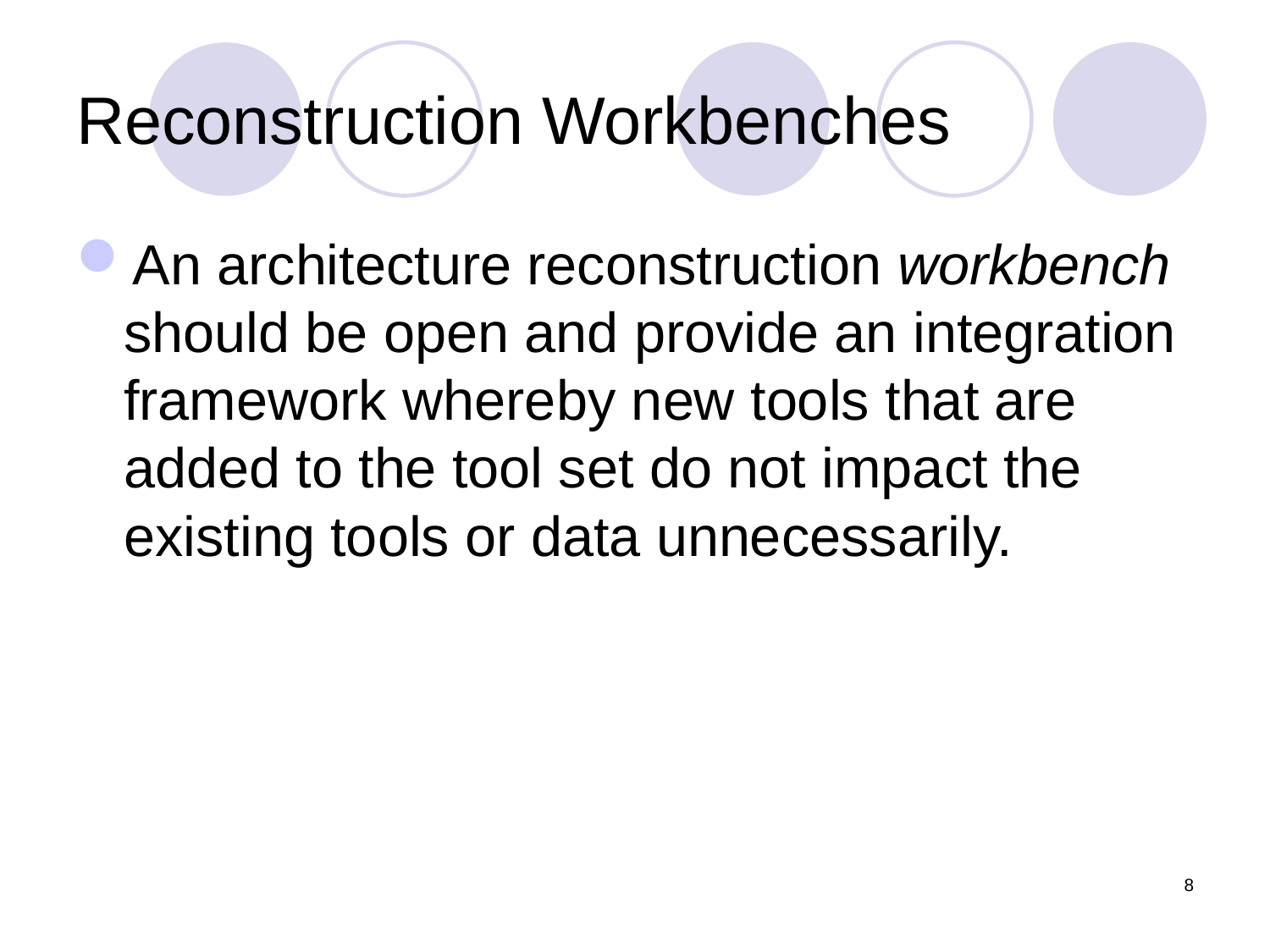

# Reconstruction Workbenches
An architecture reconstruction workbench should be open and provide an integration framework whereby new tools that are added to the tool set do not impact the existing tools or data unnecessarily.

8